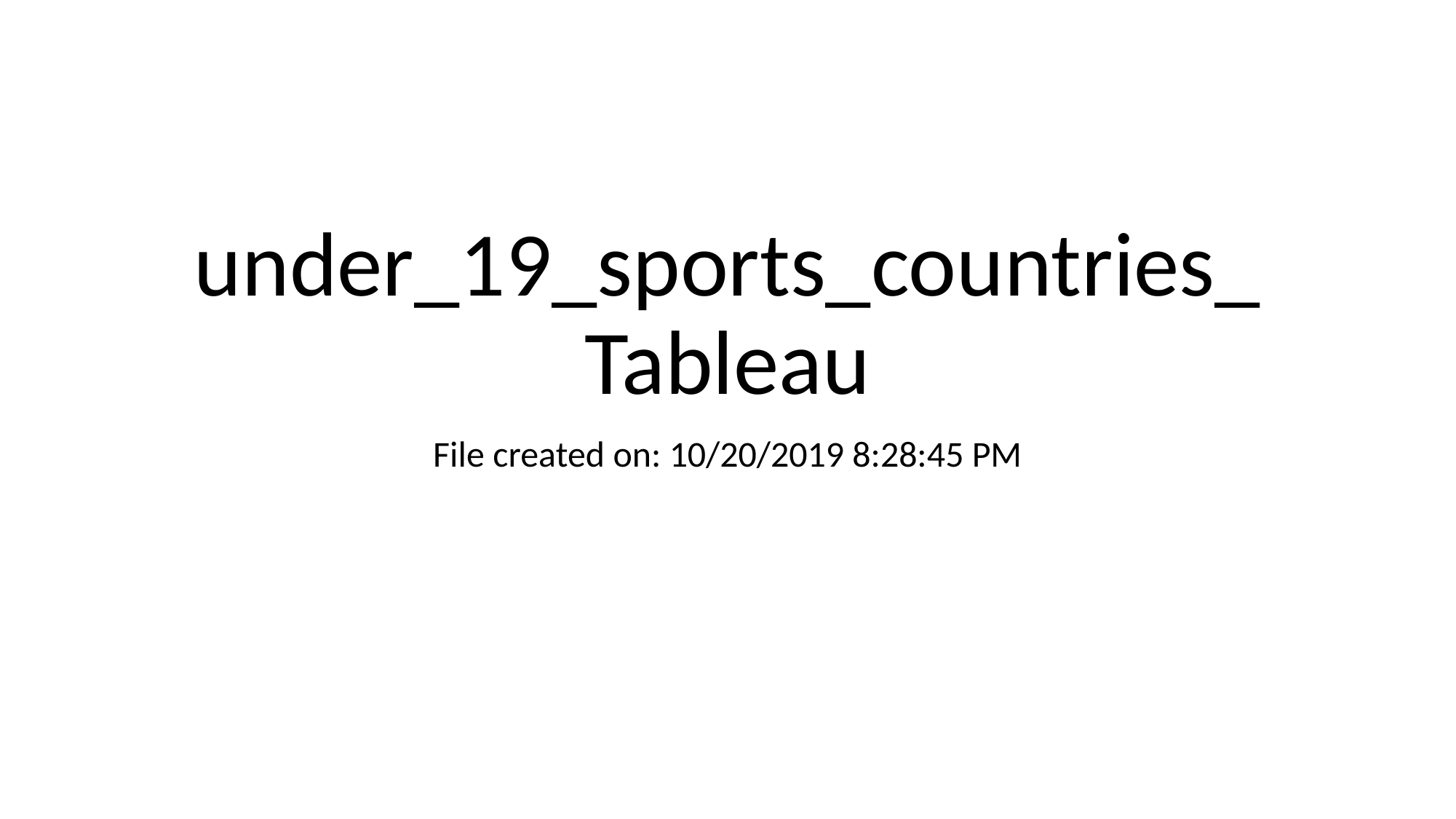

# under_19_sports_countries_Tableau
File created on: 10/20/2019 8:28:45 PM